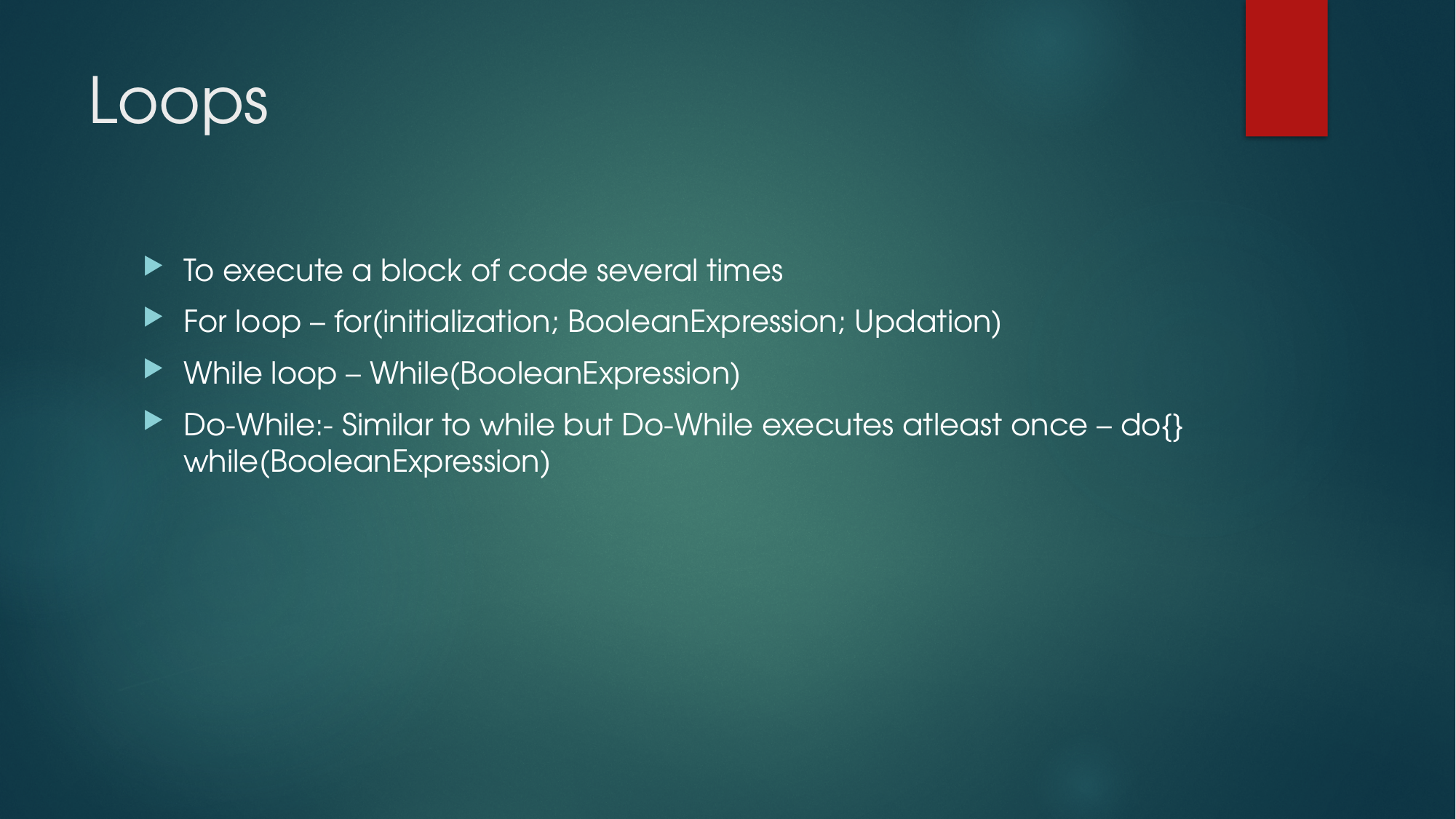

# Loops
To execute a block of code several times
For loop – for(initialization; BooleanExpression; Updation)
While loop – While(BooleanExpression)
Do-While:- Similar to while but Do-While executes atleast once – do{} while(BooleanExpression)